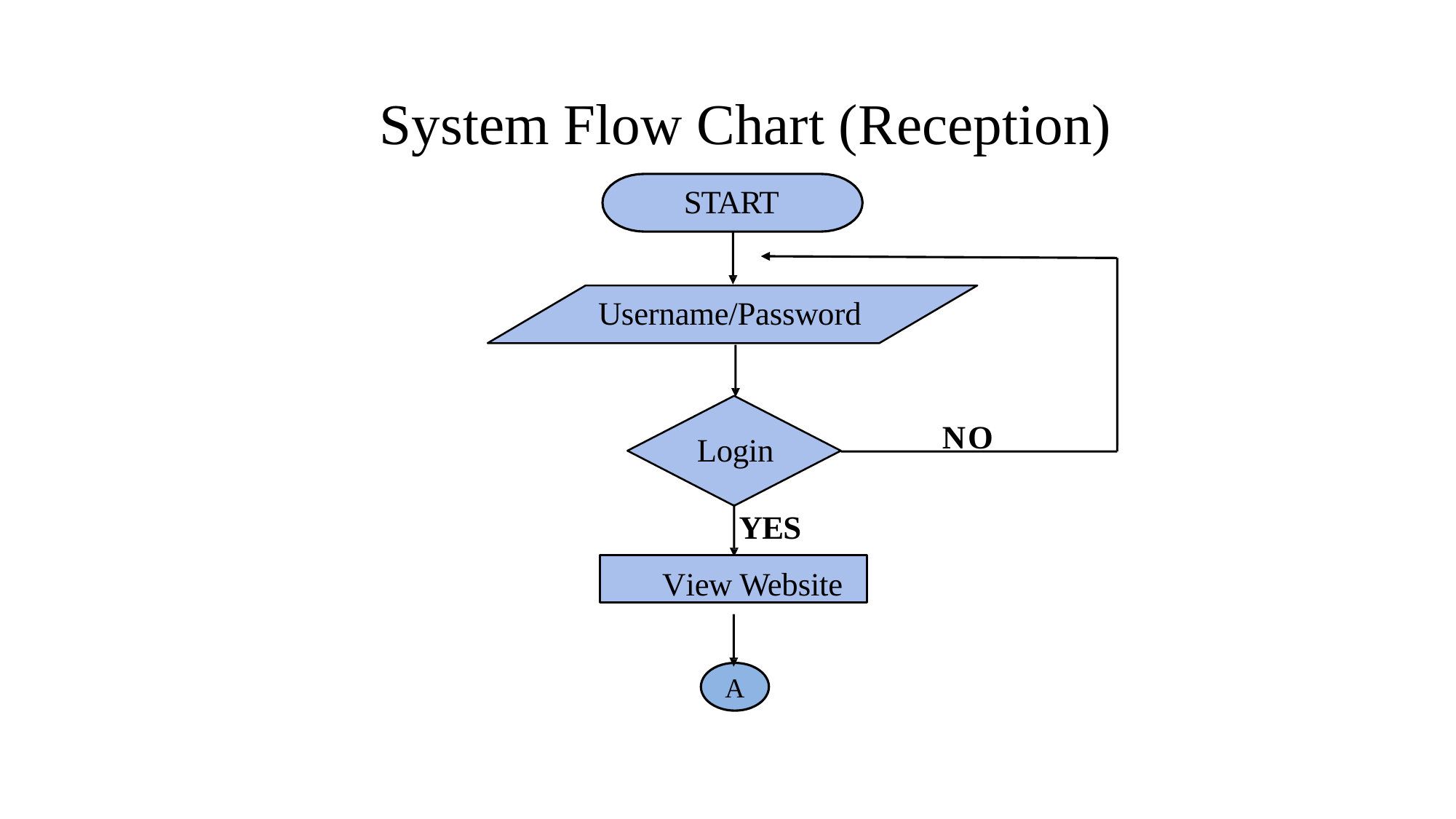

System Flow Chart (Reception)

START

Username/Password

NO
Login

YES
View Website

A